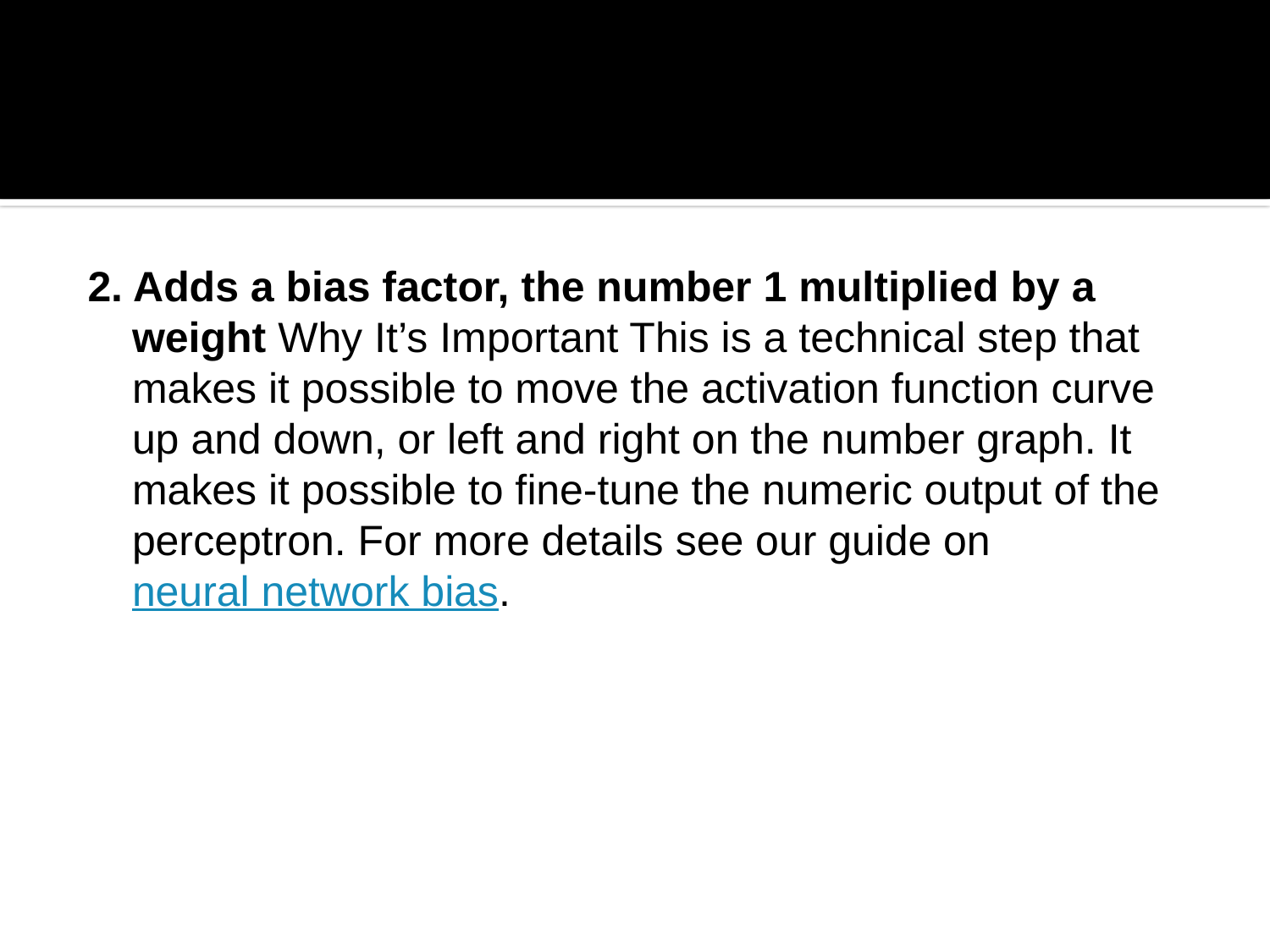

#
2. Adds a bias factor, the number 1 multiplied by a weight Why It’s Important This is a technical step that makes it possible to move the activation function curve up and down, or left and right on the number graph. It makes it possible to fine-tune the numeric output of the perceptron. For more details see our guide on neural network bias.